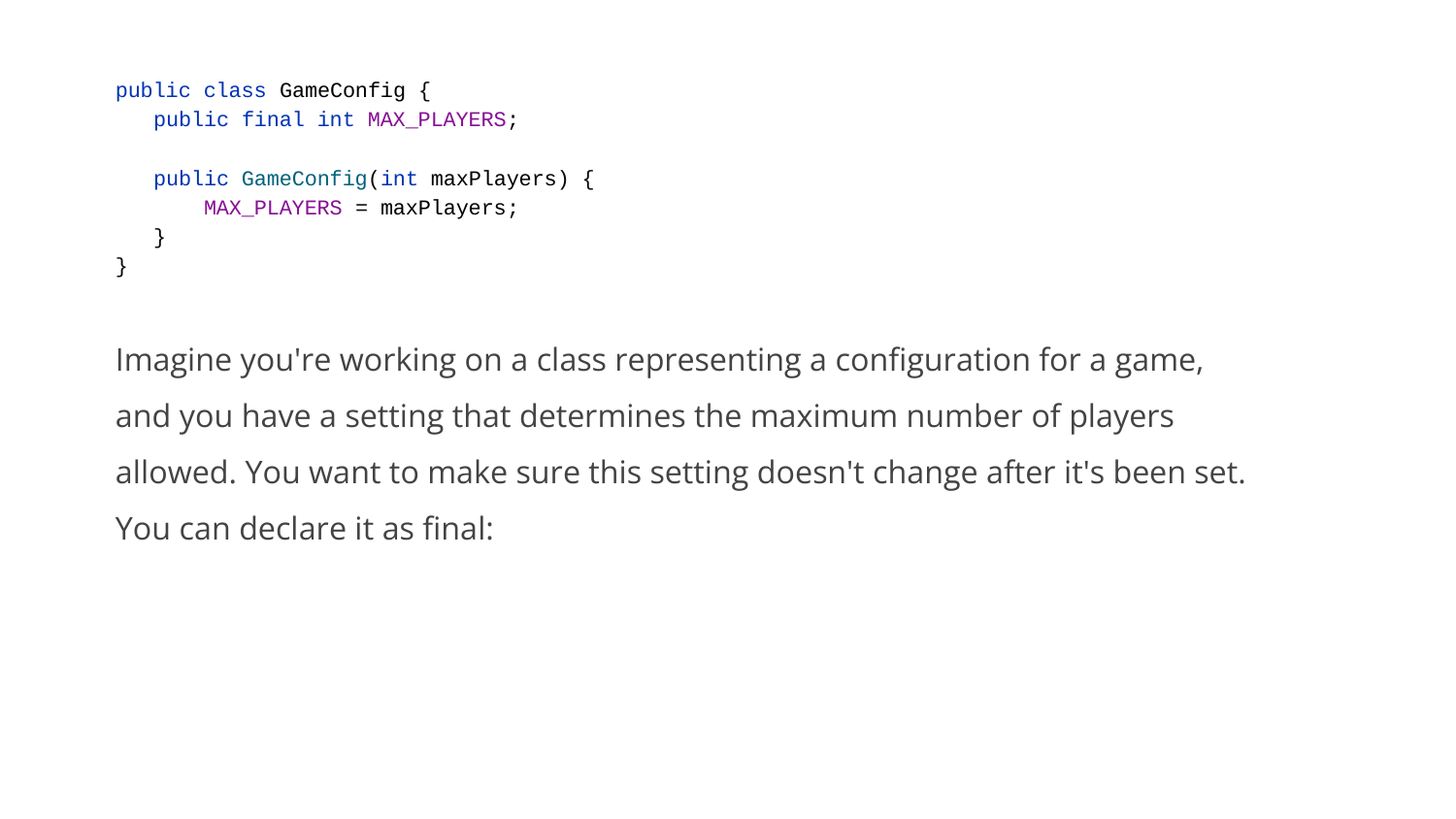

public class GameConfig {
   public final int MAX_PLAYERS;

   public GameConfig(int maxPlayers) {
       MAX_PLAYERS = maxPlayers;
   }
}

Imagine you're working on a class representing a configuration for a game, and you have a setting that determines the maximum number of players allowed. You want to make sure this setting doesn't change after it's been set. You can declare it as final: